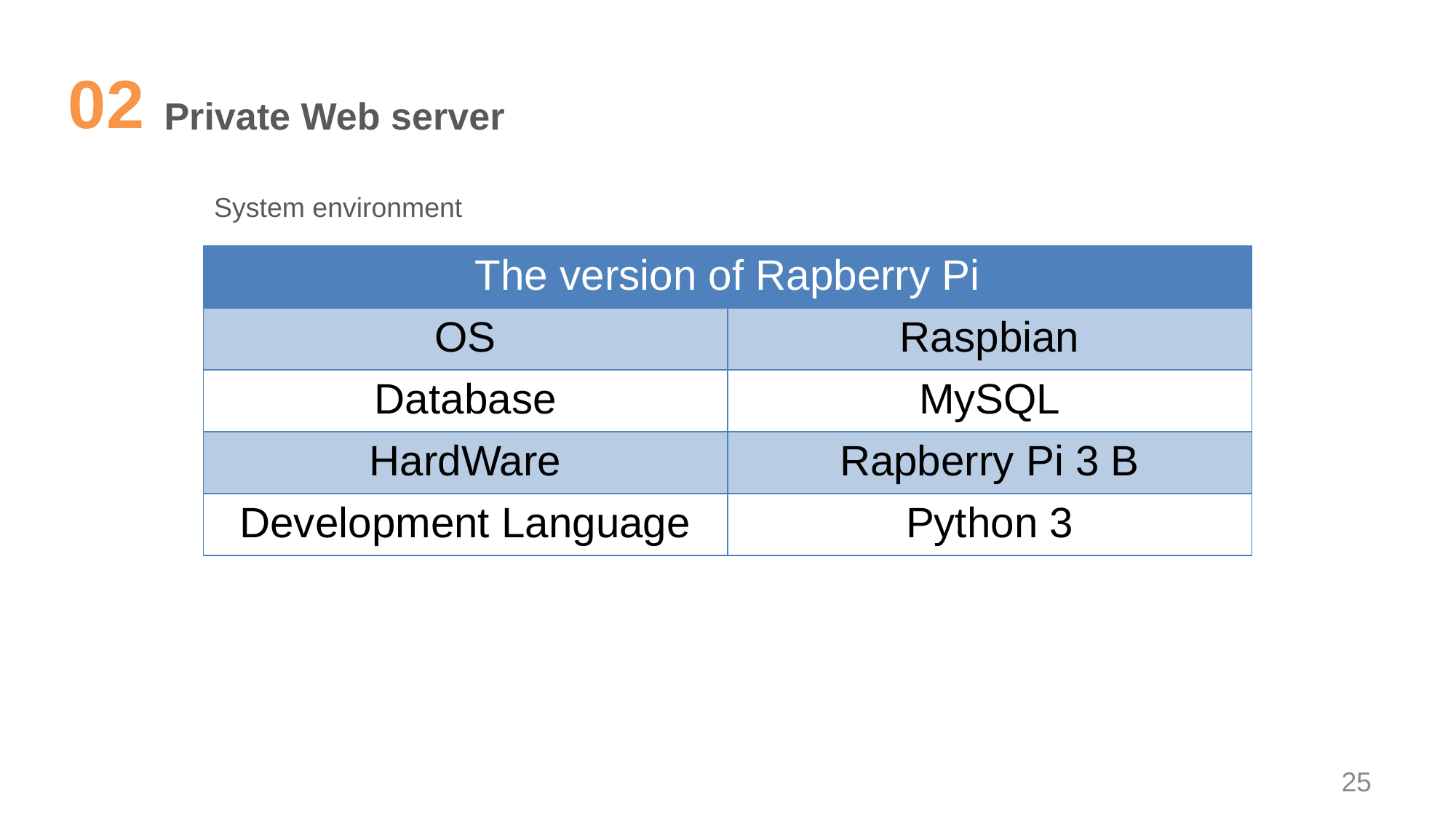

# 02
Private Web server
System environment
| The version of Rapberry Pi |  |
| --- | --- |
| OS | Raspbian |
| Database | MySQL |
| HardWare | Rapberry Pi 3 B |
| Development Language | Python 3 |
25